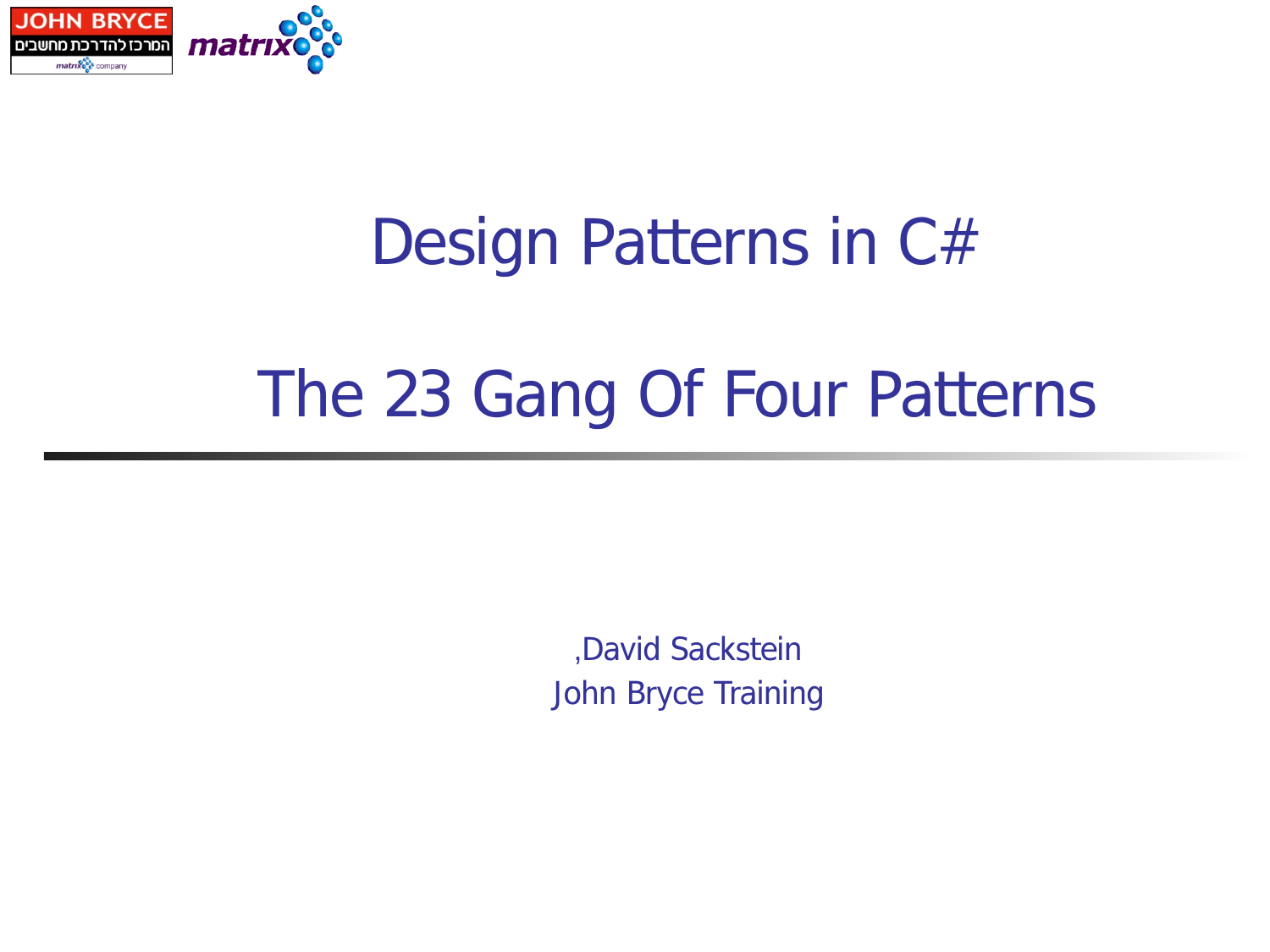

# Design Patterns in C# The 23 Gang Of Four Patterns

David Sackstein,
John Bryce Training